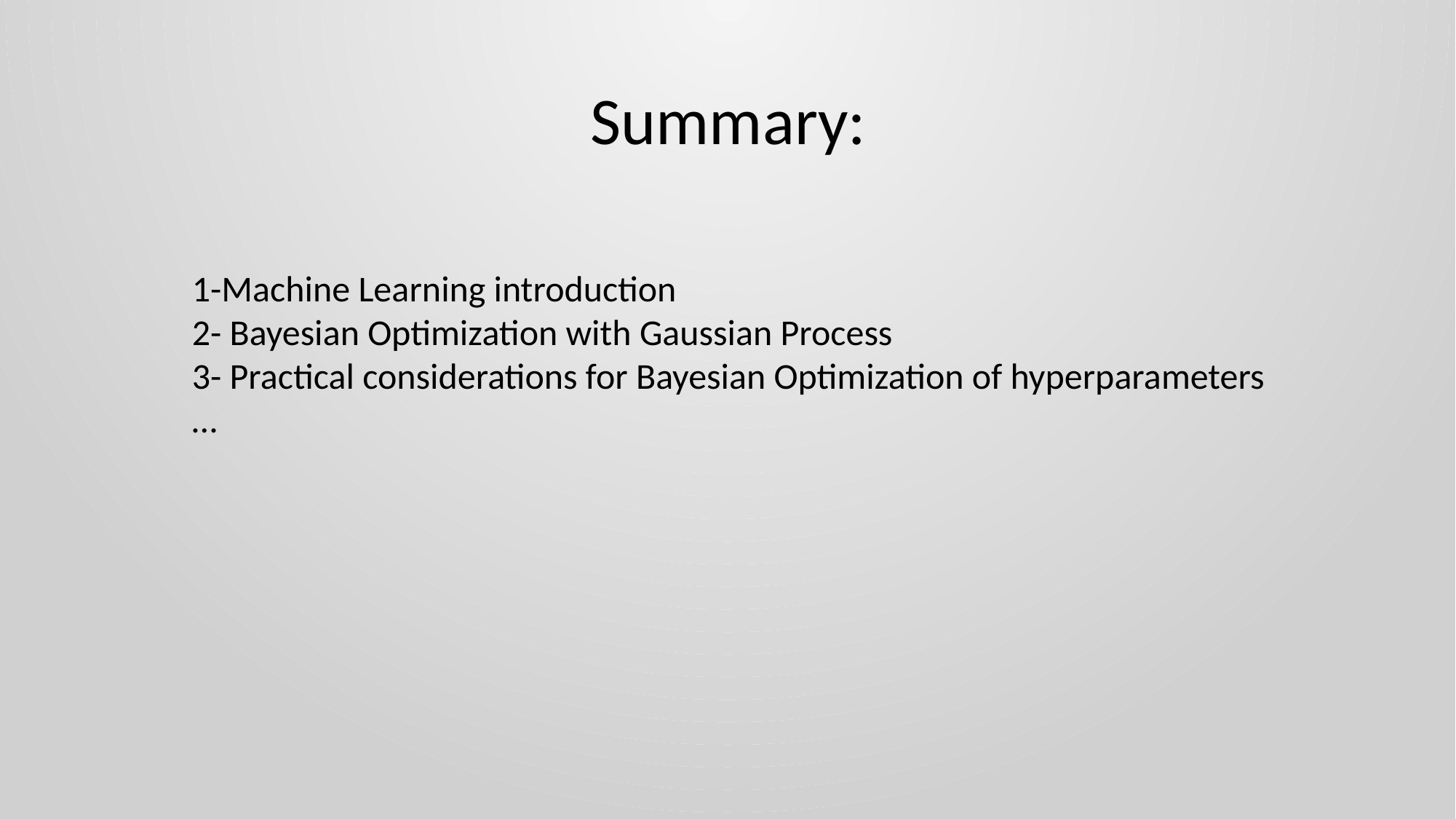

# Summary:
1-Machine Learning introduction
2- Bayesian Optimization with Gaussian Process
3- Practical considerations for Bayesian Optimization of hyperparameters
…